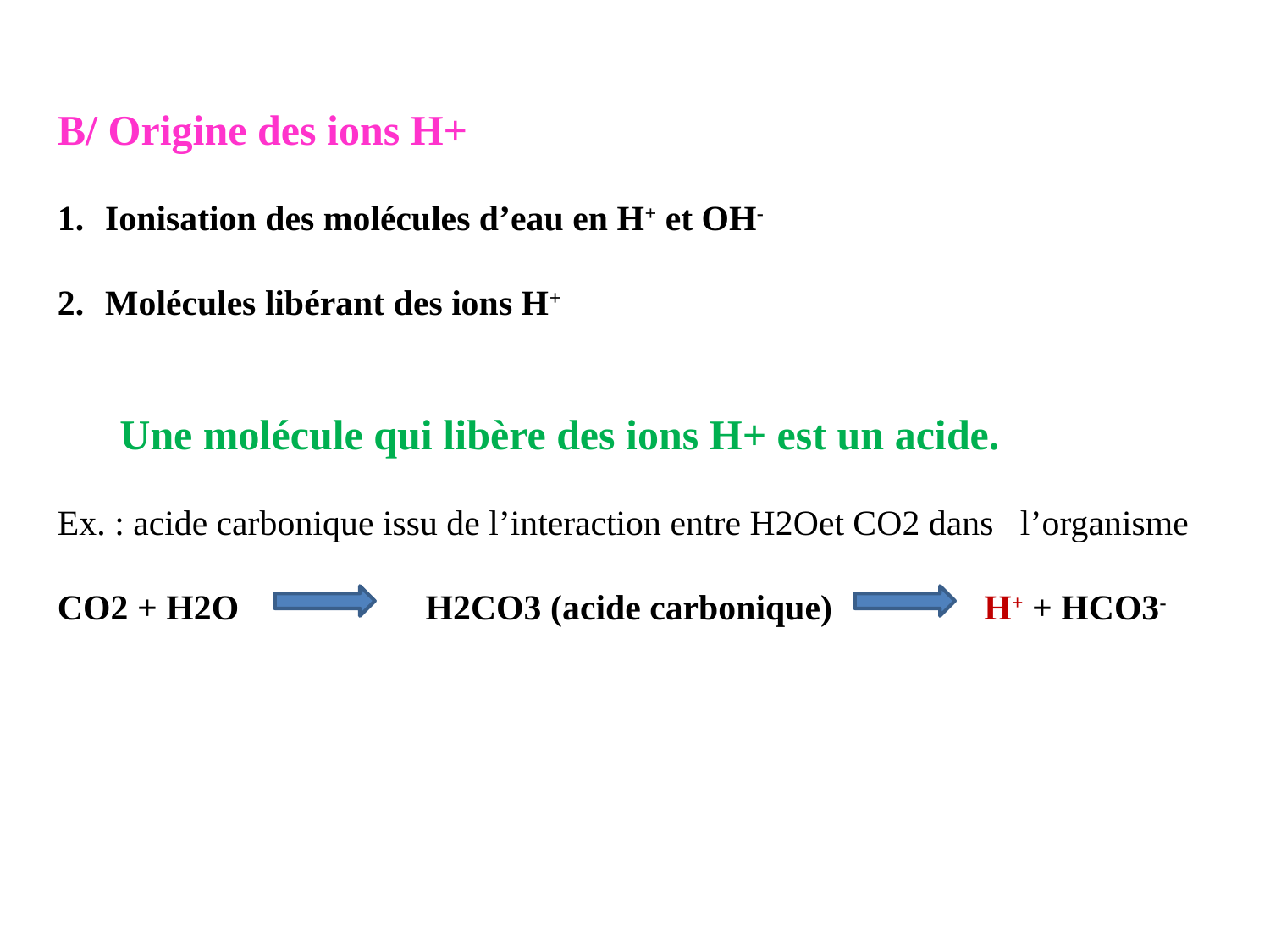

B/ Origine des ions H+

Ionisation des molécules d’eau en H+ et OH-

Molécules libérant des ions H+

       Une molécule qui libère des ions H+ est un acide.

Ex. : acide carbonique issu de l’interaction entre H2Oet CO2 dans   l’organisme

CO2 + H2O                     H2CO3 (acide carbonique)                 H+ + HCO3-